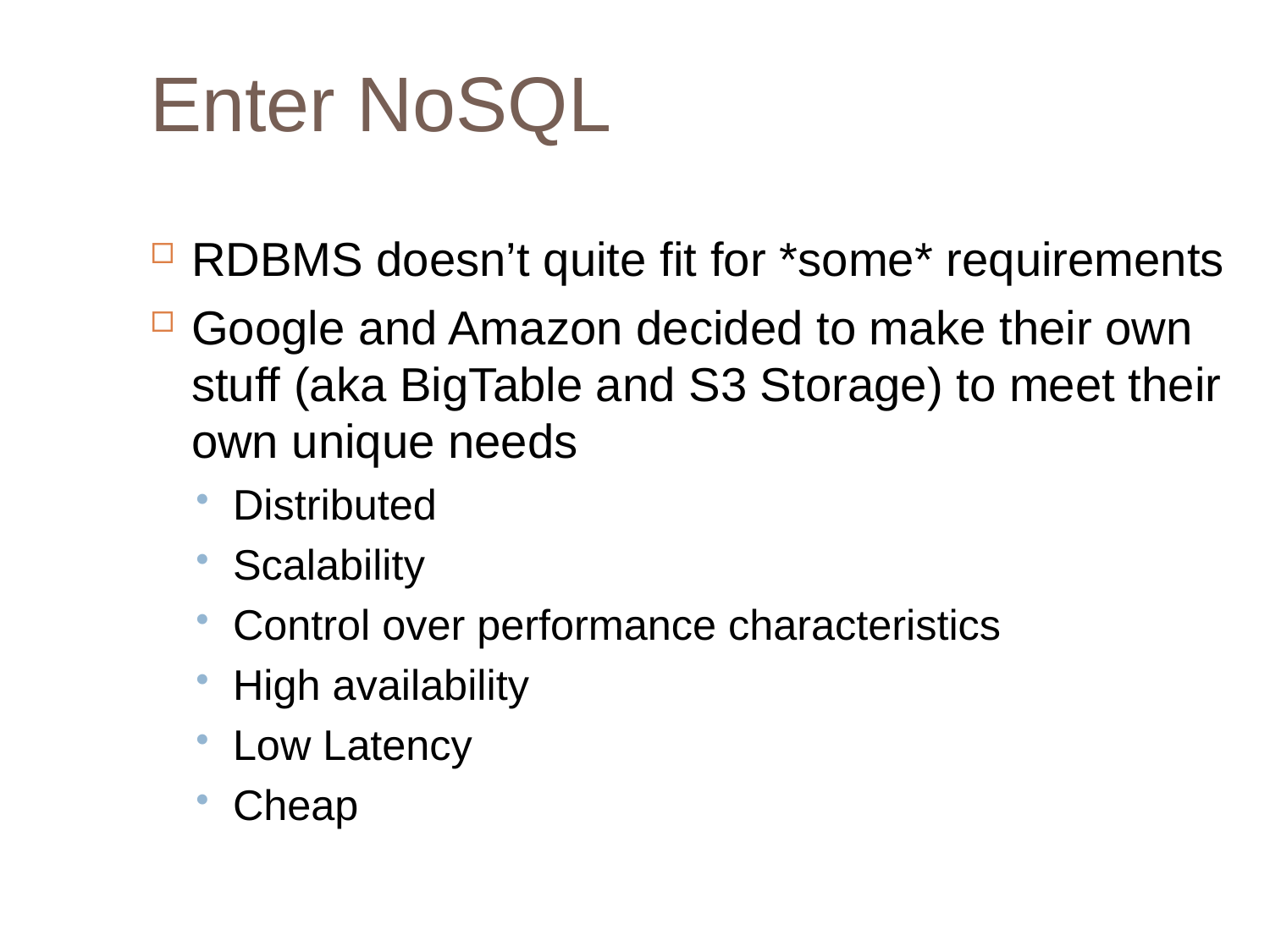

Enter NoSQL
RDBMS doesn’t quite fit for *some* requirements
Google and Amazon decided to make their own stuff (aka BigTable and S3 Storage) to meet their own unique needs
Distributed
Scalability
Control over performance characteristics
High availability
Low Latency
Cheap